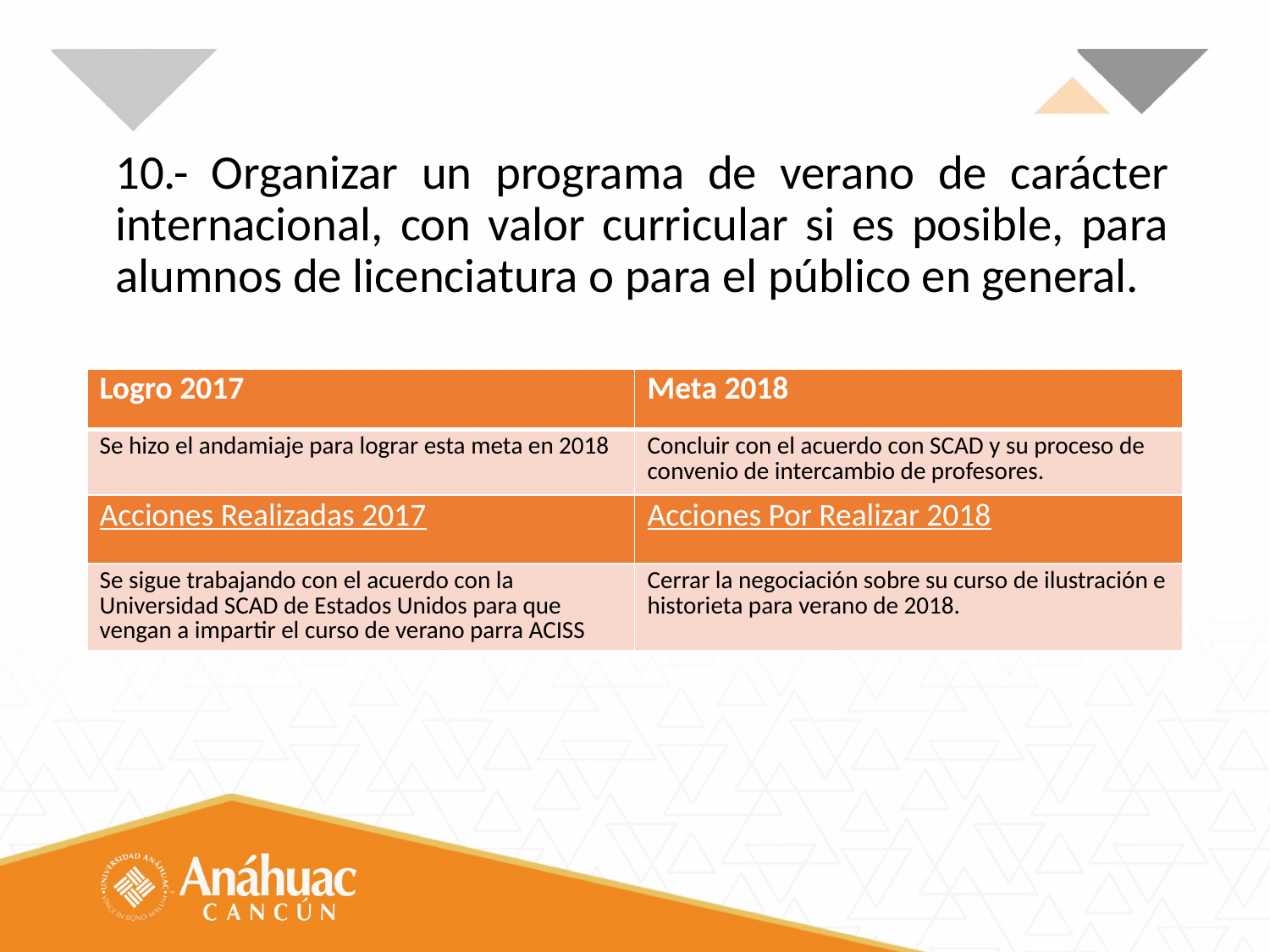

# 10.- Organizar un programa de verano de carácter internacional, con valor curricular si es posible, para alumnos de licenciatura o para el público en general.
| Logro 2017 | Meta 2018 |
| --- | --- |
| Se hizo el andamiaje para lograr esta meta en 2018 | Concluir con el acuerdo con SCAD y su proceso de convenio de intercambio de profesores. |
| Acciones Realizadas 2017 | Acciones Por Realizar 2018 |
| Se sigue trabajando con el acuerdo con la Universidad SCAD de Estados Unidos para que vengan a impartir el curso de verano parra ACISS | Cerrar la negociación sobre su curso de ilustración e historieta para verano de 2018. |